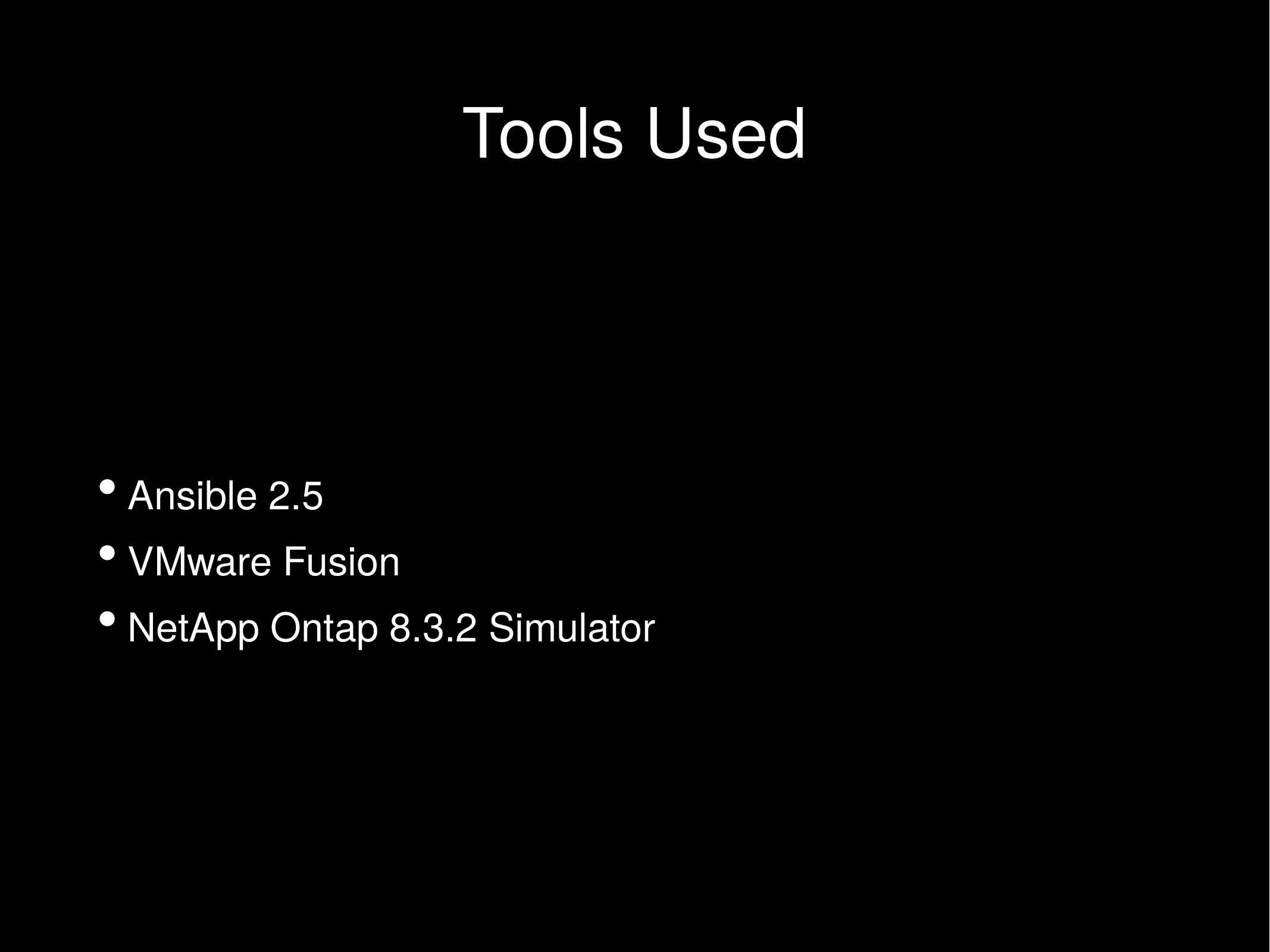

# Tools Used
Ansible 2.5
VMware Fusion
NetApp Ontap 8.3.2 Simulator